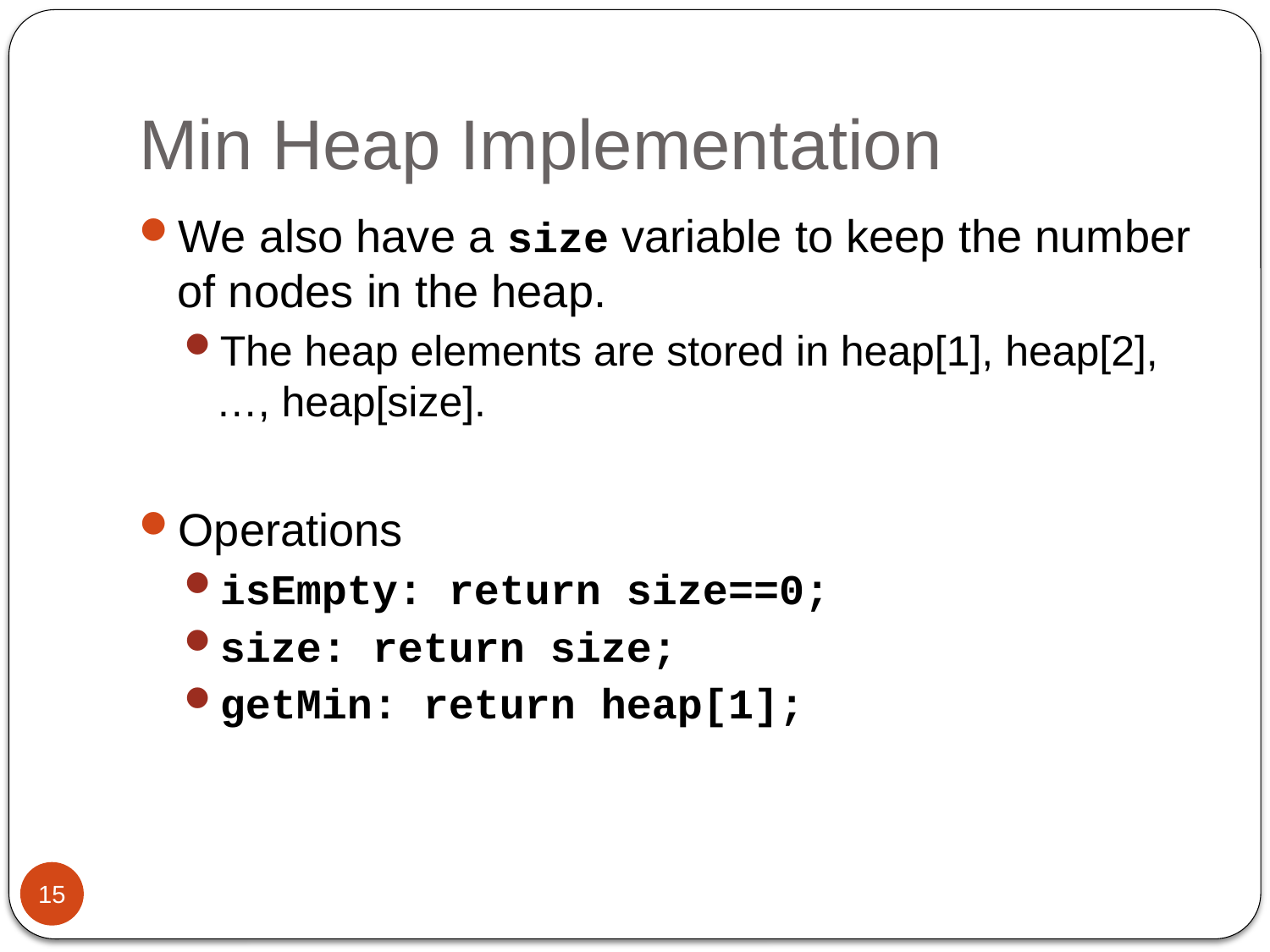

# Min Heap Implementation
We also have a size variable to keep the number of nodes in the heap.
The heap elements are stored in heap[1], heap[2], …, heap[size].

Operations
isEmpty: return size==0;
size: return size;
getMin: return heap[1];

15